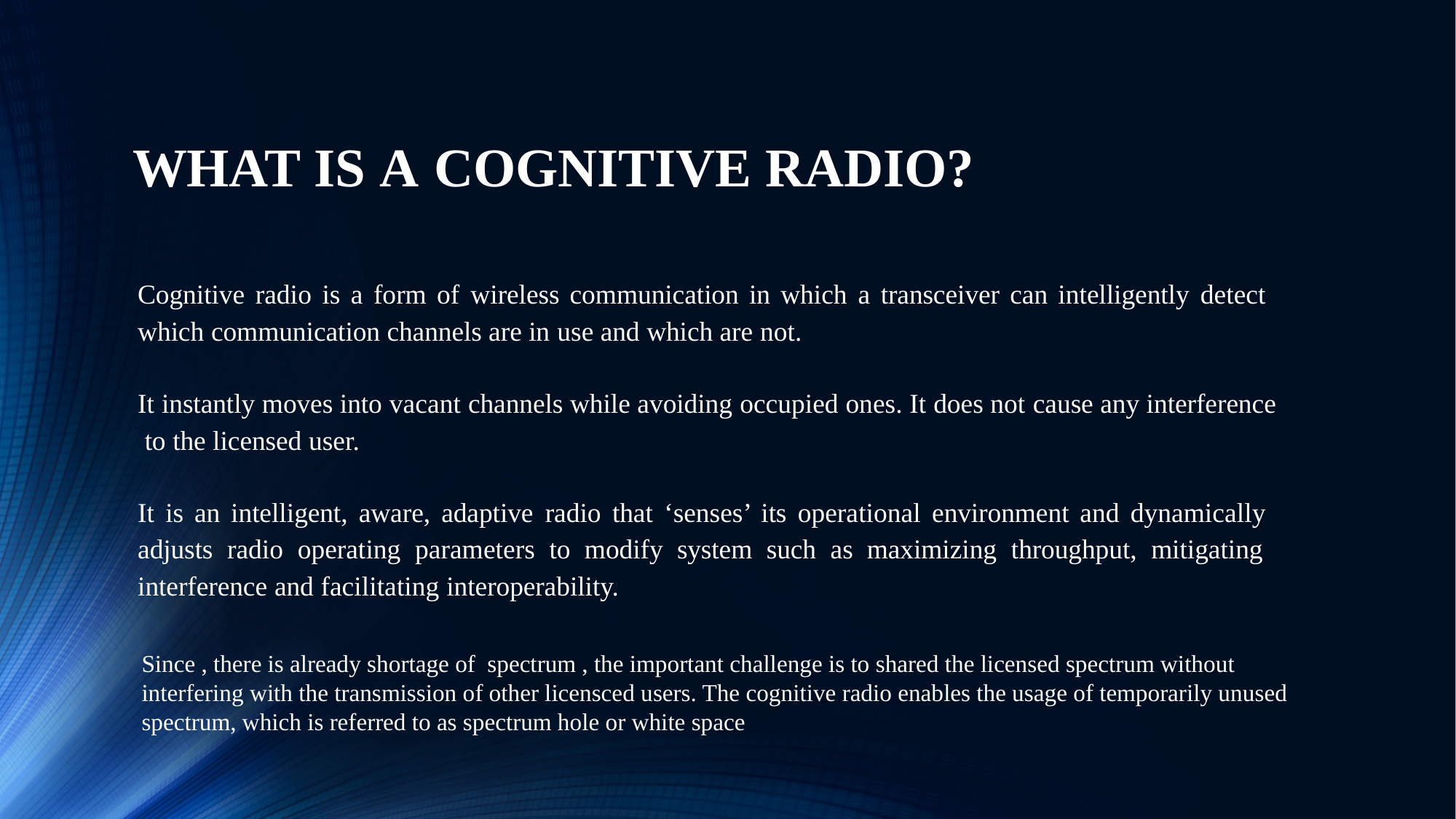

# WHAT IS A COGNITIVE RADIO?
Cognitive radio is a form of wireless communication in which a transceiver can intelligently detect  which communication channels are in use and which are not.

It instantly moves into vacant channels while avoiding occupied ones. It does not cause any interference  to the licensed user.

It is an intelligent, aware, adaptive radio that ‘senses’ its operational environment and dynamically  adjusts radio operating parameters to modify system such as maximizing throughput, mitigating  interference and facilitating interoperability.
Since , there is already shortage of  spectrum , the important challenge is to shared the licensed spectrum without interfering with the transmission of other licensced users. The cognitive radio enables the usage of temporarily unused spectrum, which is referred to as spectrum hole or white space